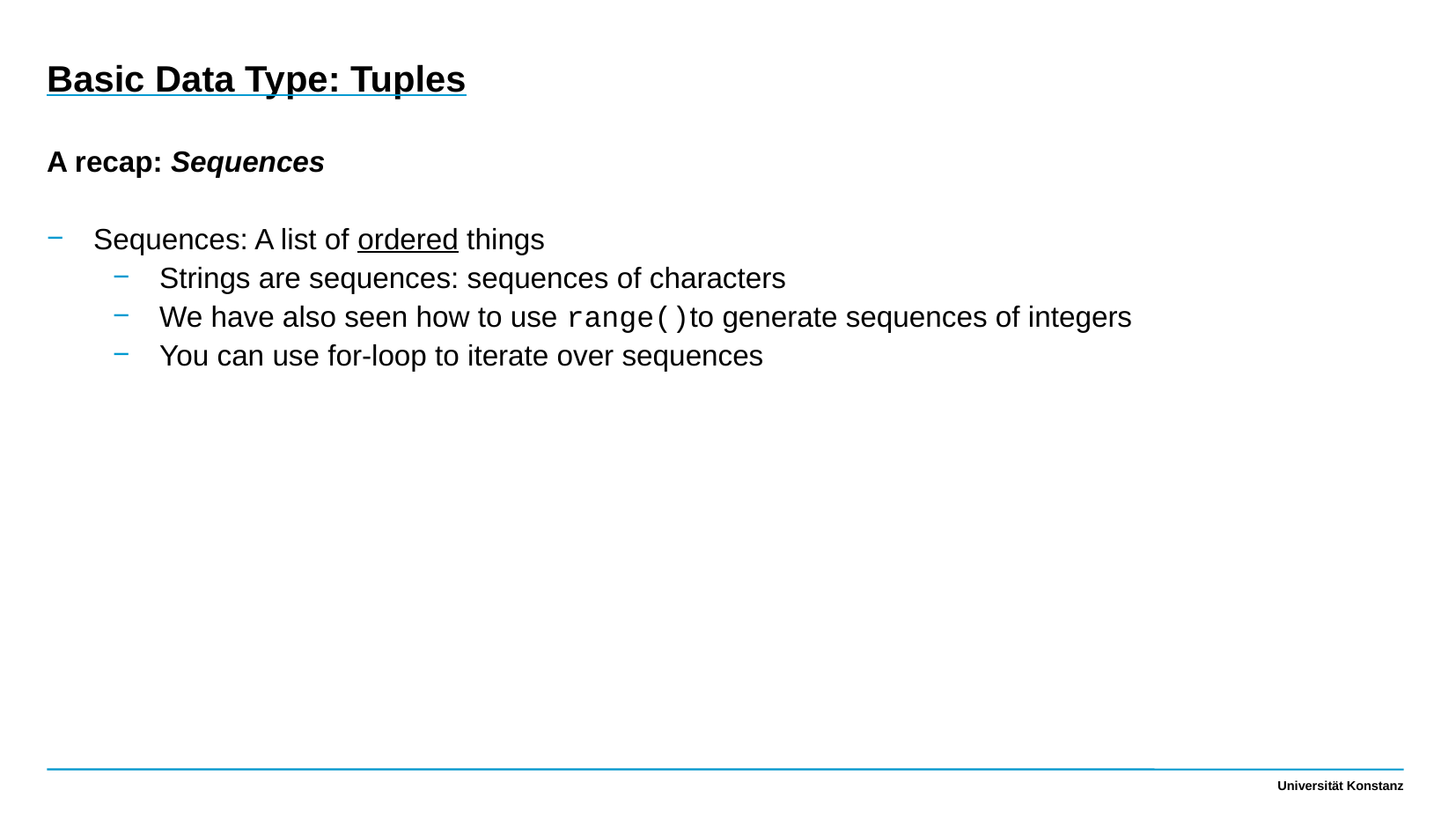

Basic Data Type: Tuples
A recap: Sequences

Sequences: A list of ordered things
Strings are sequences: sequences of characters
We have also seen how to use range()to generate sequences of integers
You can use for-loop to iterate over sequences